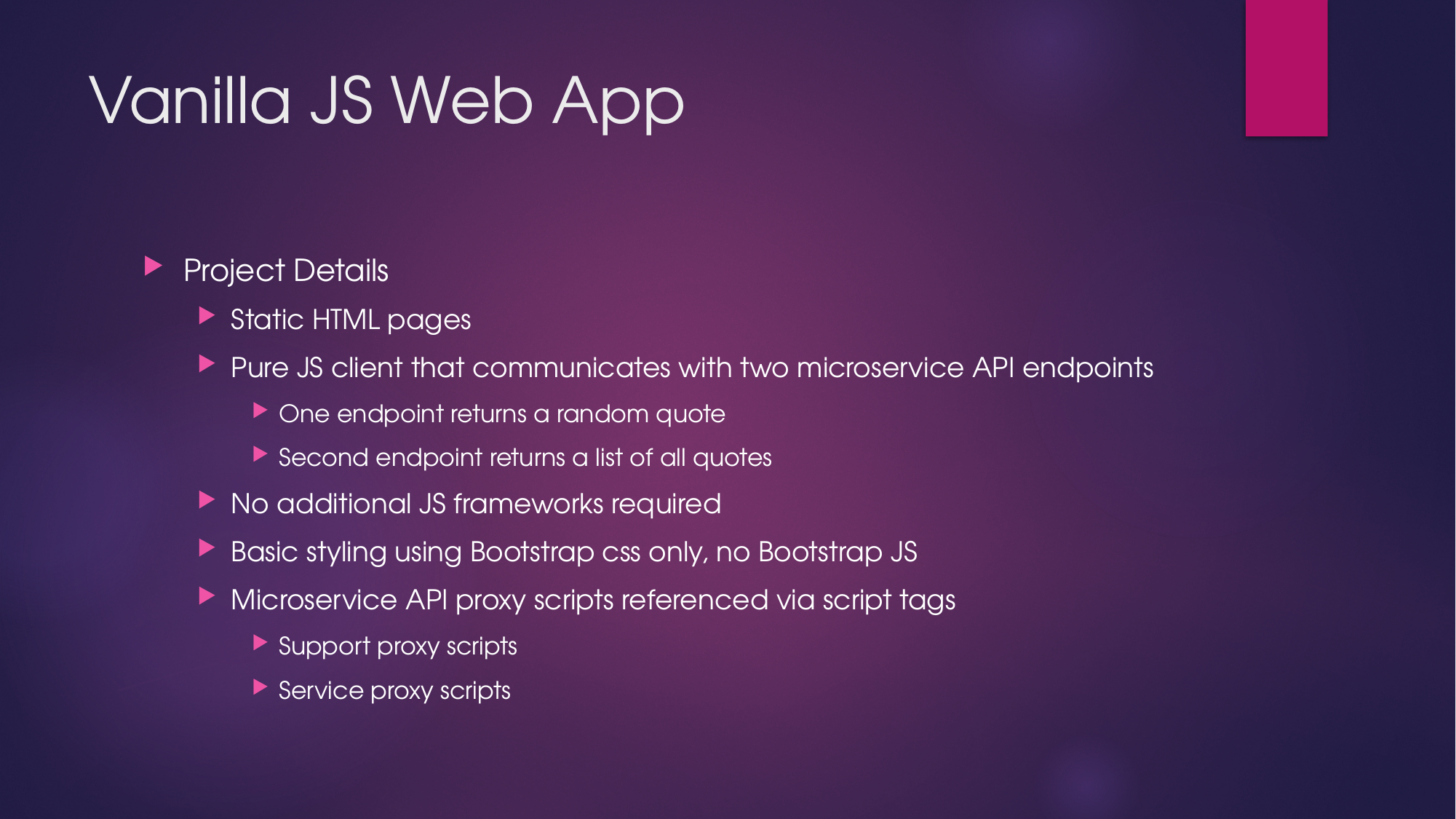

# Vanilla JS Web App
Project Details
Static HTML pages
Pure JS client that communicates with two microservice API endpoints
One endpoint returns a random quote
Second endpoint returns a list of all quotes
No additional JS frameworks required
Basic styling using Bootstrap css only, no Bootstrap JS
Microservice API proxy scripts referenced via script tags
Support proxy scripts
Service proxy scripts